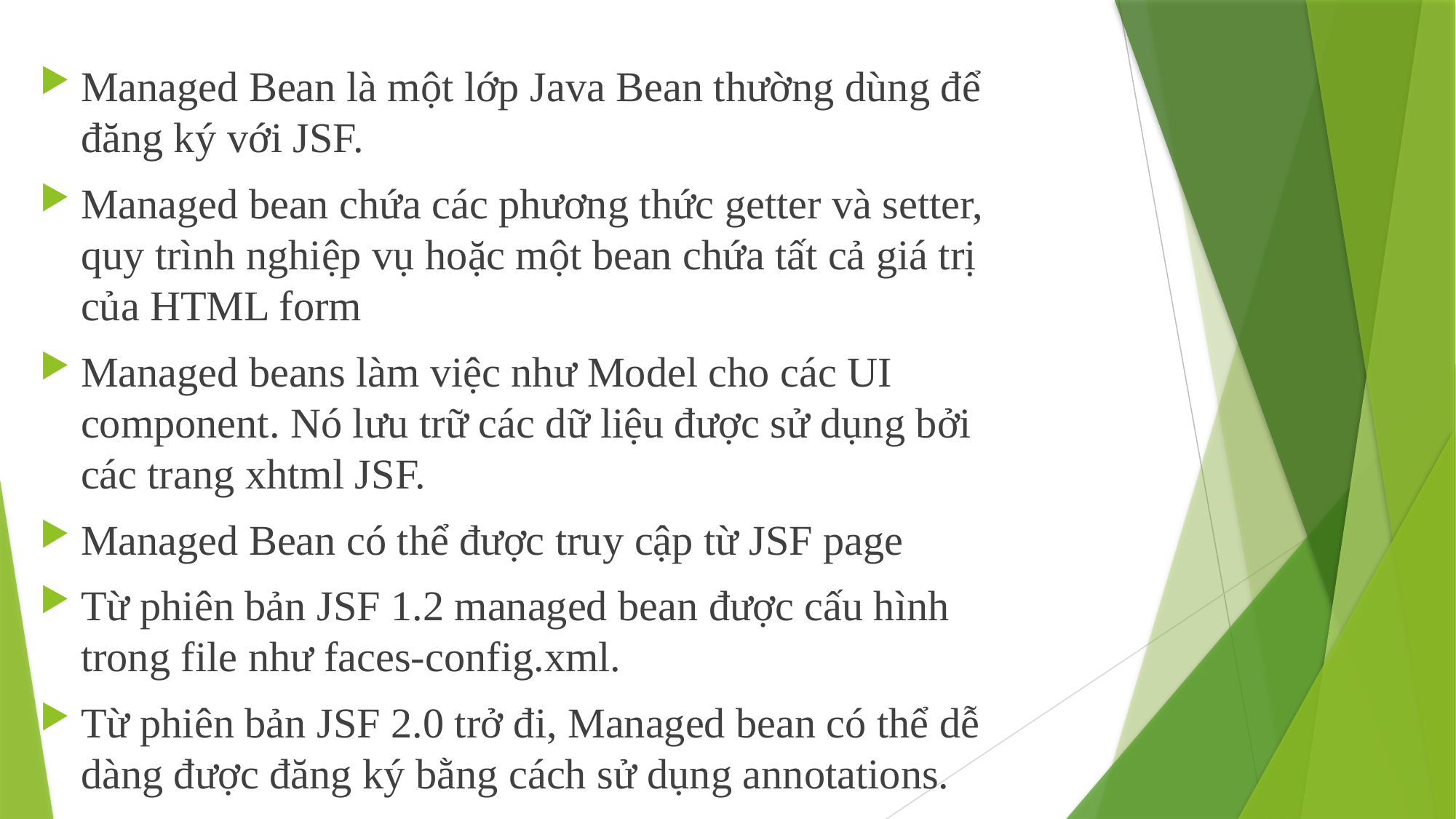

Managed Bean là một lớp Java Bean thường dùng để đăng ký với JSF.
Managed bean chứa các phương thức getter và setter, quy trình nghiệp vụ hoặc một bean chứa tất cả giá trị của HTML form
Managed beans làm việc như Model cho các UI component. Nó lưu trữ các dữ liệu được sử dụng bởi các trang xhtml JSF.
Managed Bean có thể được truy cập từ JSF page
Từ phiên bản JSF 1.2 managed bean được cấu hình trong file như faces-config.xml.
Từ phiên bản JSF 2.0 trở đi, Managed bean có thể dễ dàng được đăng ký bằng cách sử dụng annotations.